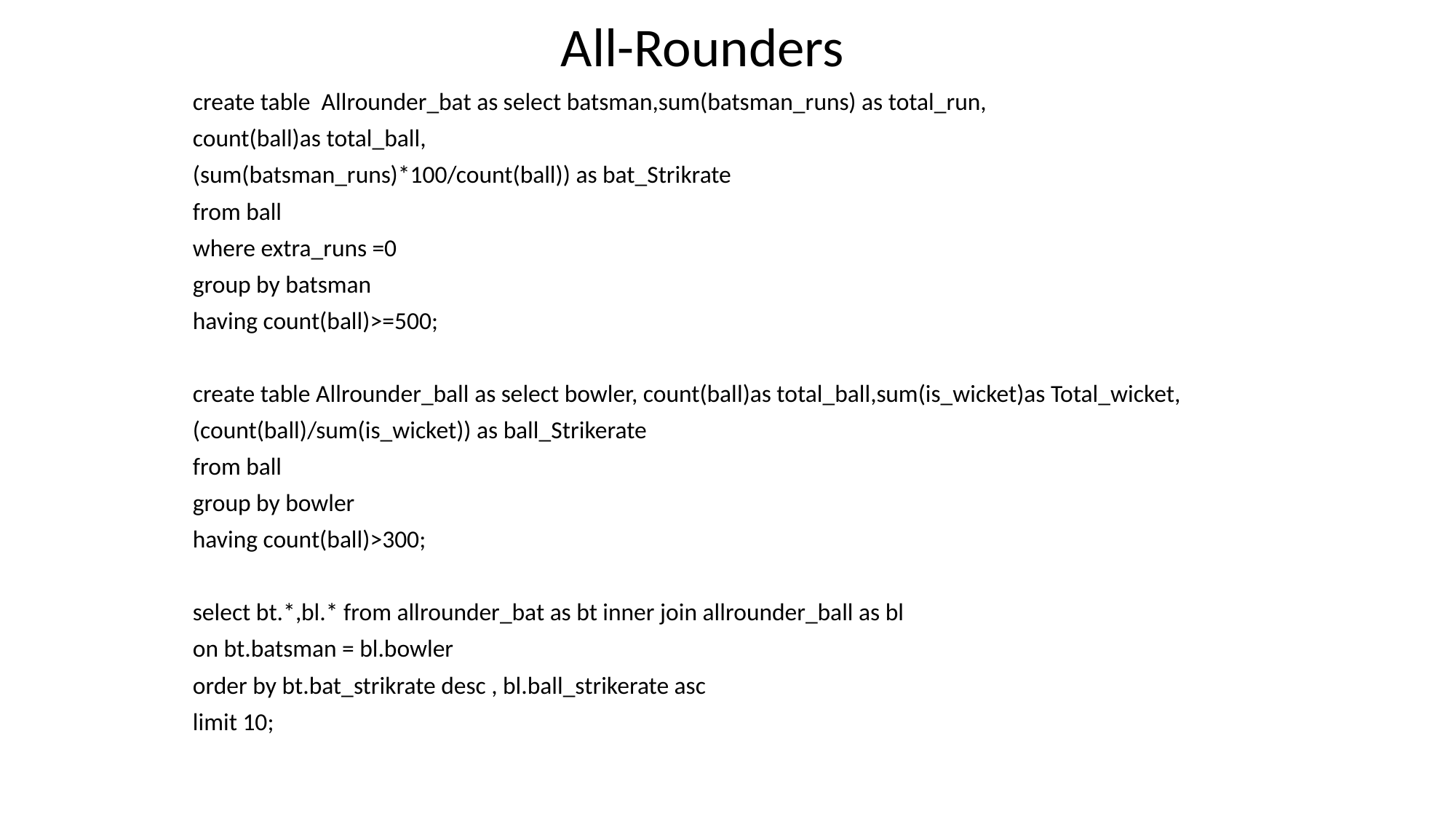

# All-Rounders
create table  Allrounder_bat as select batsman,sum(batsman_runs) as total_run,
count(ball)as total_ball,
(sum(batsman_runs)*100/count(ball)) as bat_Strikrate
from ball
where extra_runs =0
group by batsman
having count(ball)>=500;

create table Allrounder_ball as select bowler, count(ball)as total_ball,sum(is_wicket)as Total_wicket,
(count(ball)/sum(is_wicket)) as ball_Strikerate
from ball
group by bowler
having count(ball)>300;

select bt.*,bl.* from allrounder_bat as bt inner join allrounder_ball as bl
on bt.batsman = bl.bowler
order by bt.bat_strikrate desc , bl.ball_strikerate asc
limit 10;